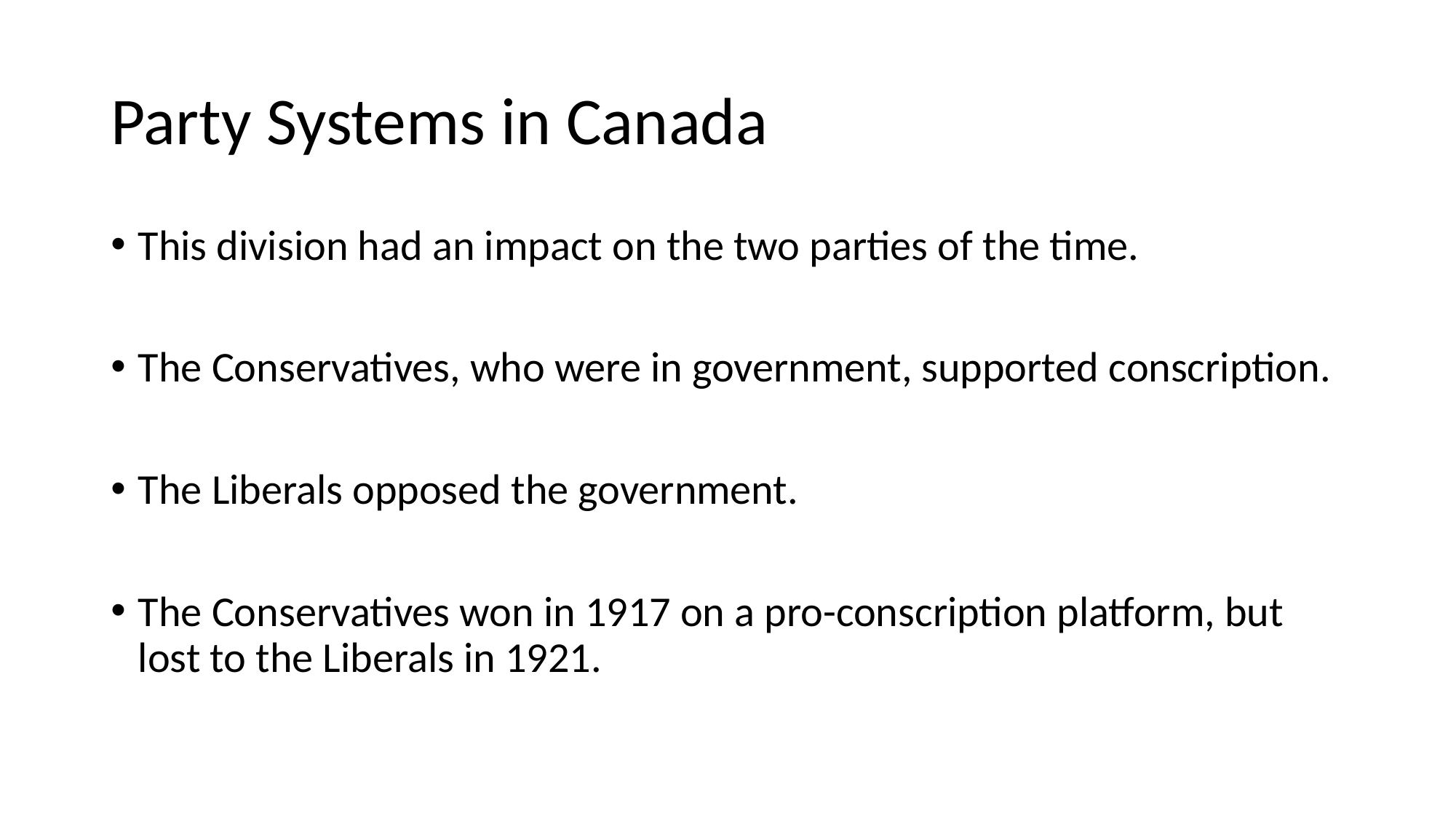

# Party Systems in Canada
This division had an impact on the two parties of the time.

The Conservatives, who were in government, supported conscription.

The Liberals opposed the government.

The Conservatives won in 1917 on a pro-conscription platform, but lost to the Liberals in 1921.